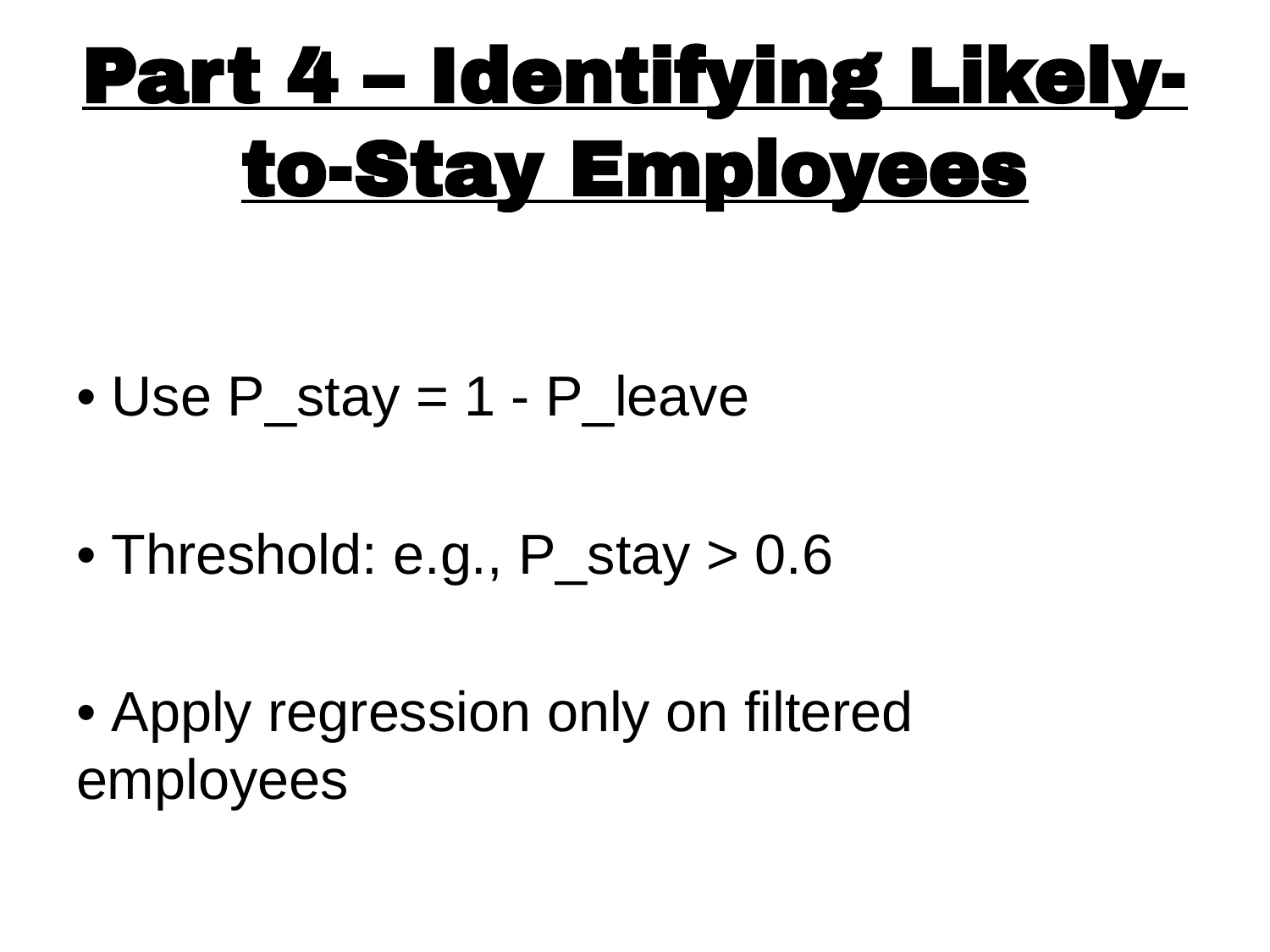

# Part 4 – Identifying Likely-to-Stay Employees
• Use P_stay = 1 - P_leave

• Threshold: e.g., P_stay > 0.6

• Apply regression only on filtered employees